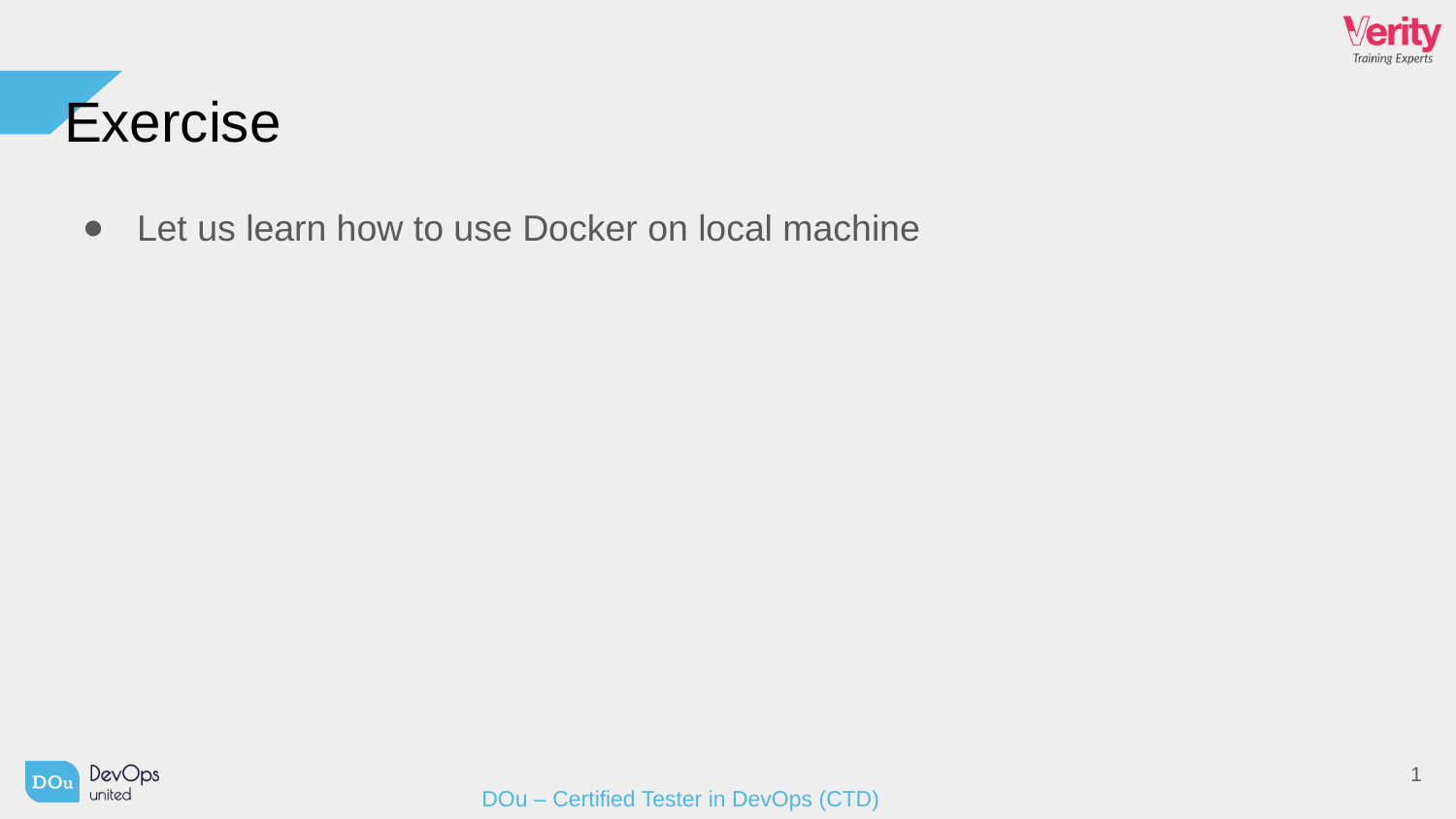

# Exercise
Let us learn how to use Docker on local machine
1